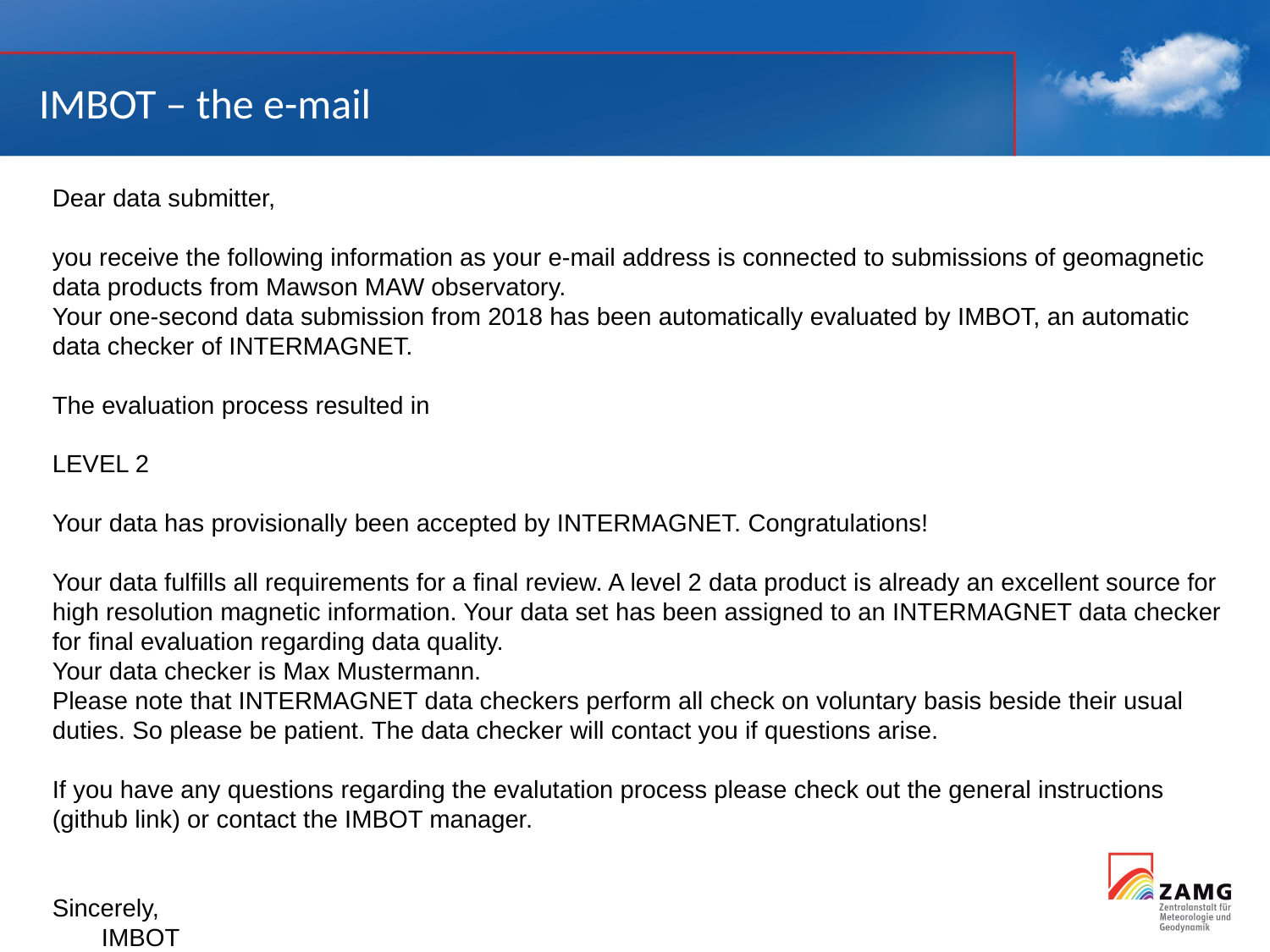

IMBOT – the e-mail
Dear data submitter,

you receive the following information as your e-mail address is connected to submissions of geomagnetic data products from Mawson MAW observatory.
Your one-second data submission from 2018 has been automatically evaluated by IMBOT, an automatic data checker of INTERMAGNET.

The evaluation process resulted in

LEVEL 2

Your data has provisionally been accepted by INTERMAGNET. Congratulations!

Your data fulfills all requirements for a final review. A level 2 data product is already an excellent source for high resolution magnetic information. Your data set has been assigned to an INTERMAGNET data checker for final evaluation regarding data quality.
Your data checker is Max Mustermann.
Please note that INTERMAGNET data checkers perform all check on voluntary basis beside their usual duties. So please be patient. The data checker will contact you if questions arise.

If you have any questions regarding the evalutation process please check out the general instructions (github link) or contact the IMBOT manager.

Sincerely,
       IMBOT